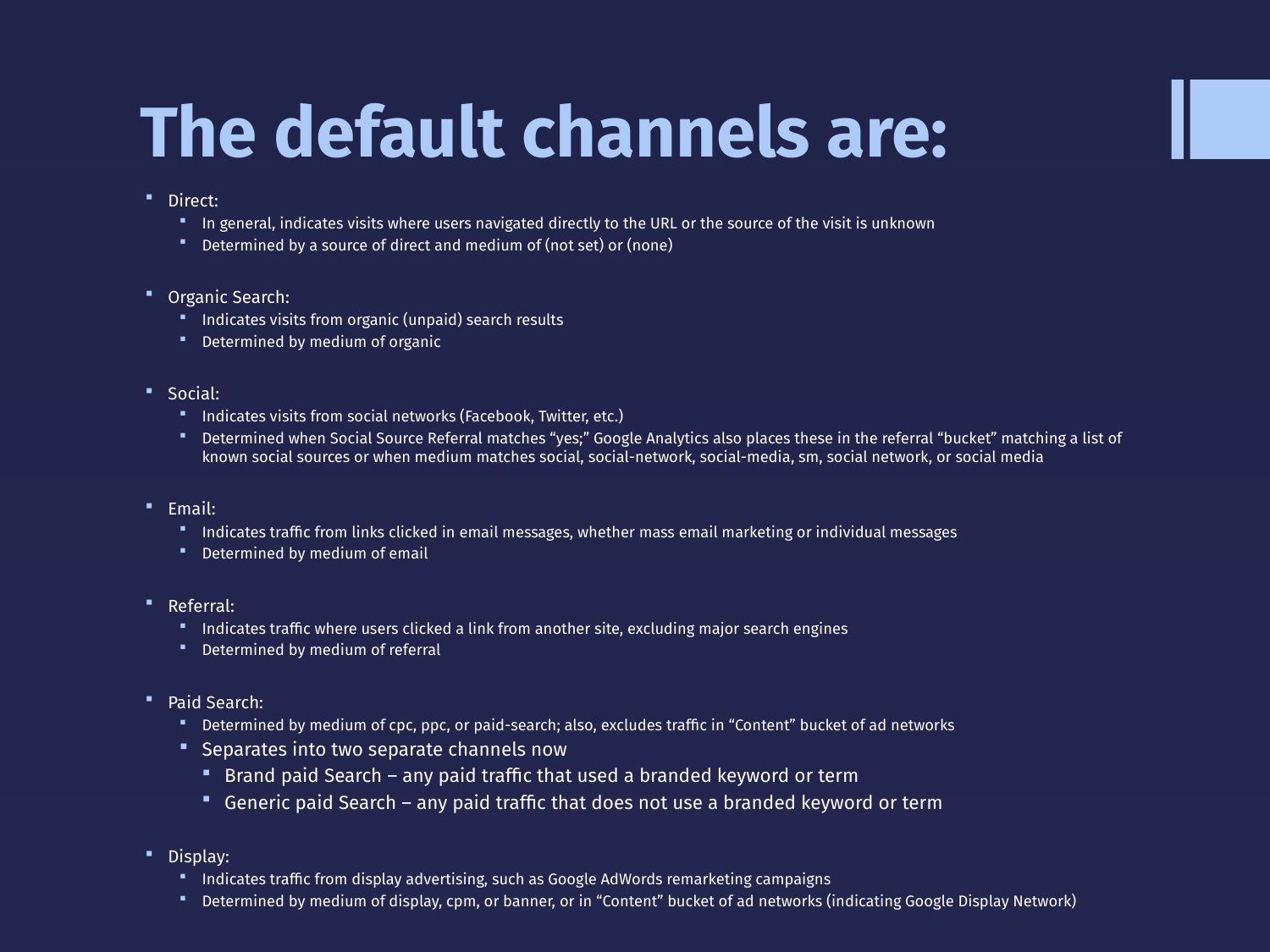

# The default channels are:
Direct:
In general, indicates visits where users navigated directly to the URL or the source of the visit is unknown
Determined by a source of direct and medium of (not set) or (none)

Organic Search:
Indicates visits from organic (unpaid) search results
Determined by medium of organic

Social:
Indicates visits from social networks (Facebook, Twitter, etc.)
Determined when Social Source Referral matches “yes;” Google Analytics also places these in the referral “bucket” matching a list of known social sources or when medium matches social, social-network, social-media, sm, social network, or social media

Email:
Indicates traffic from links clicked in email messages, whether mass email marketing or individual messages
Determined by medium of email

Referral:
Indicates traffic where users clicked a link from another site, excluding major search engines
Determined by medium of referral

Paid Search:
Determined by medium of cpc, ppc, or paid-search; also, excludes traffic in “Content” bucket of ad networks
Separates into two separate channels now
Brand paid Search – any paid traffic that used a branded keyword or term
Generic paid Search – any paid traffic that does not use a branded keyword or term

Display:
Indicates traffic from display advertising, such as Google AdWords remarketing campaigns
Determined by medium of display, cpm, or banner, or in “Content” bucket of ad networks (indicating Google Display Network)